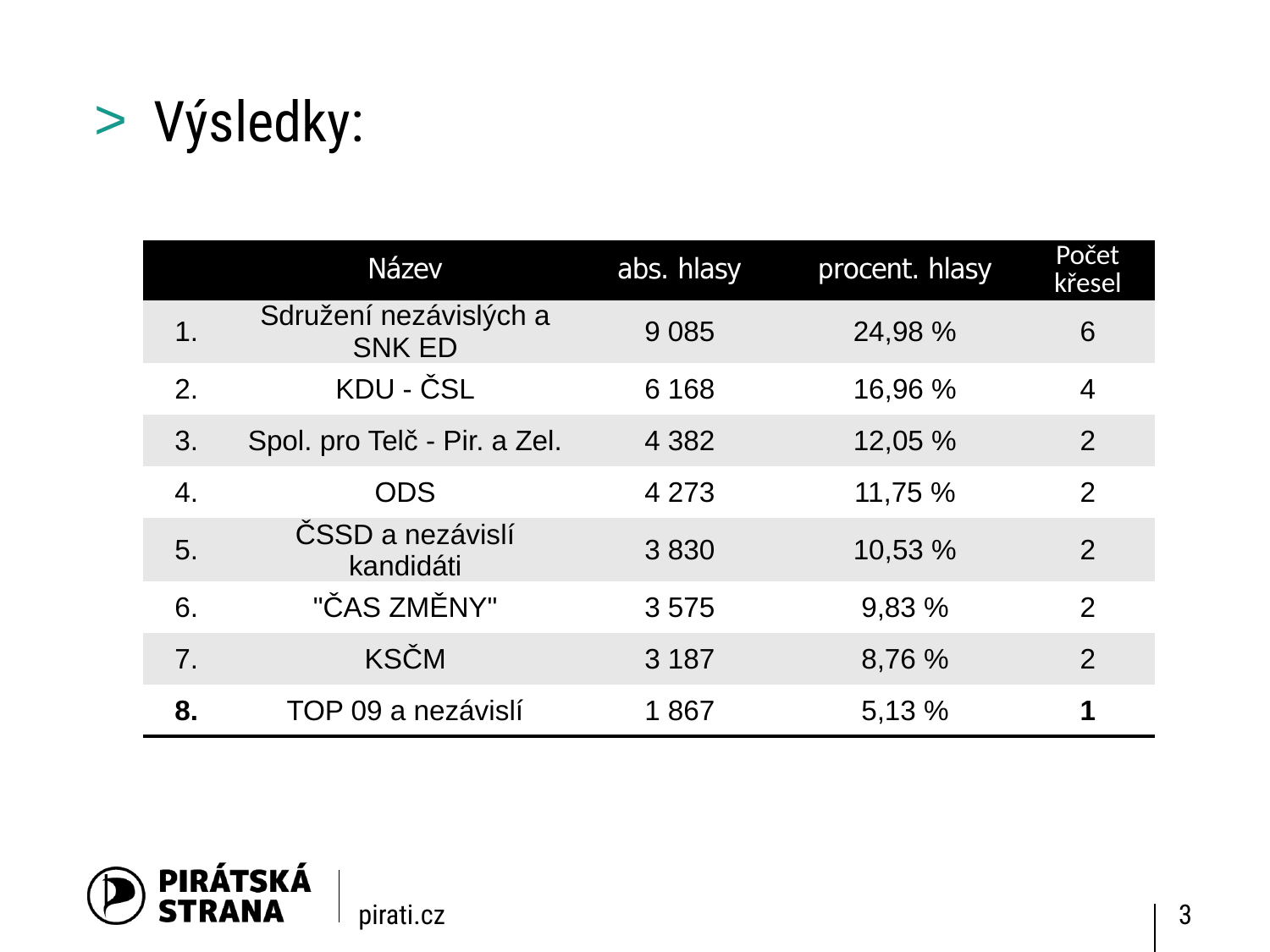

Výsledky:
|  | Název | abs. hlasy | procent. hlasy | Počet křesel |
| --- | --- | --- | --- | --- |
| 1. | Sdružení nezávislých a SNK ED | 9 085 | 24,98 % | 6 |
| 2. | KDU - ČSL | 6 168 | 16,96 % | 4 |
| 3. | Spol. pro Telč - Pir. a Zel. | 4 382 | 12,05 % | 2 |
| 4. | ODS | 4 273 | 11,75 % | 2 |
| 5. | ČSSD a nezávislí kandidáti | 3 830 | 10,53 % | 2 |
| 6. | "ČAS ZMĚNY" | 3 575 | 9,83 % | 2 |
| 7. | KSČM | 3 187 | 8,76 % | 2 |
| 8. | TOP 09 a nezávislí | 1 867 | 5,13 % | 1 |
3